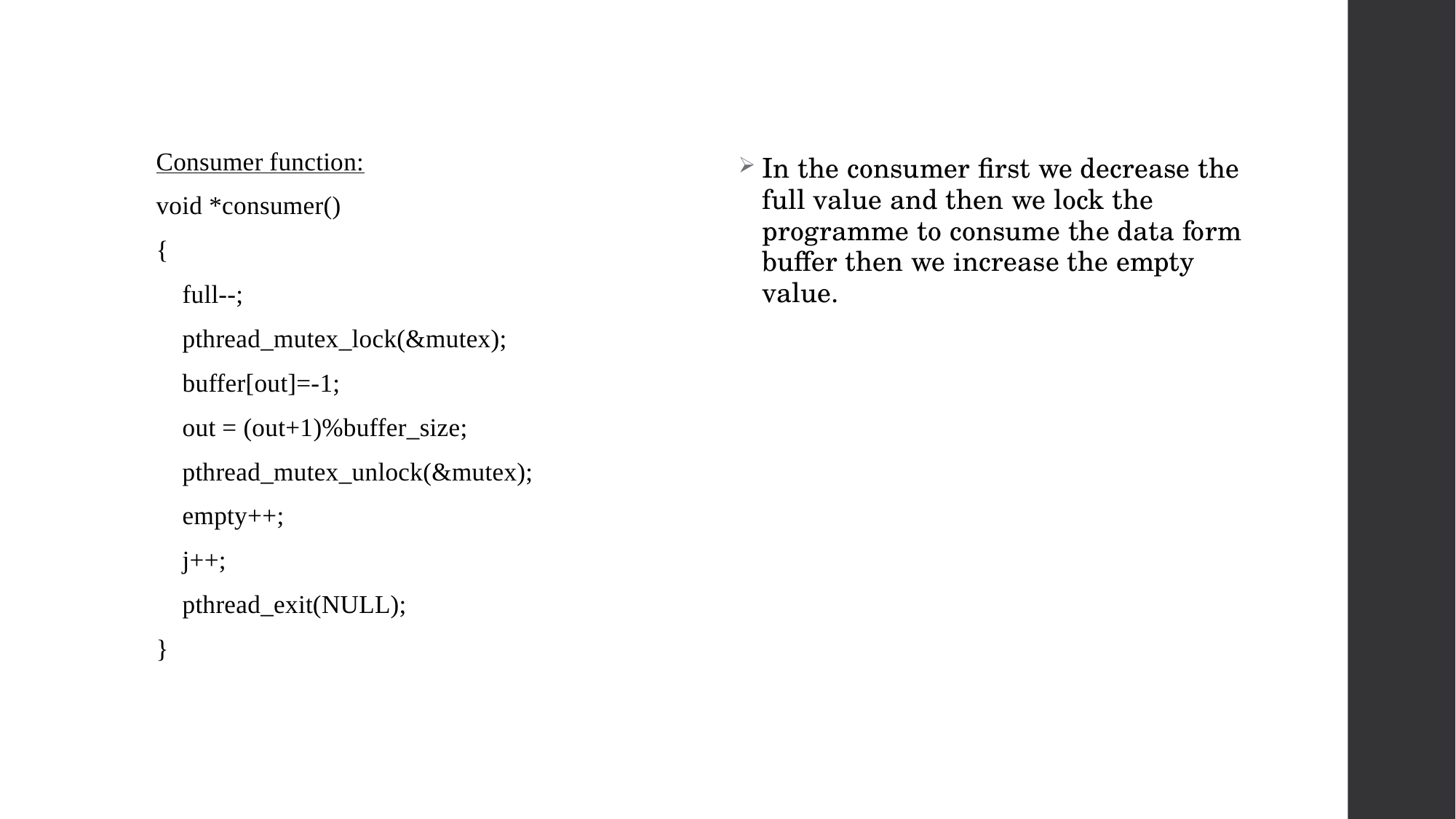

Consumer function:
void *consumer()
{
    full--;
    pthread_mutex_lock(&mutex);
    buffer[out]=-1;
    out = (out+1)%buffer_size;
    pthread_mutex_unlock(&mutex);
    empty++;
    j++;
    pthread_exit(NULL);
}
In the consumer first we decrease the full value and then we lock the programme to consume the data form buffer then we increase the empty value.